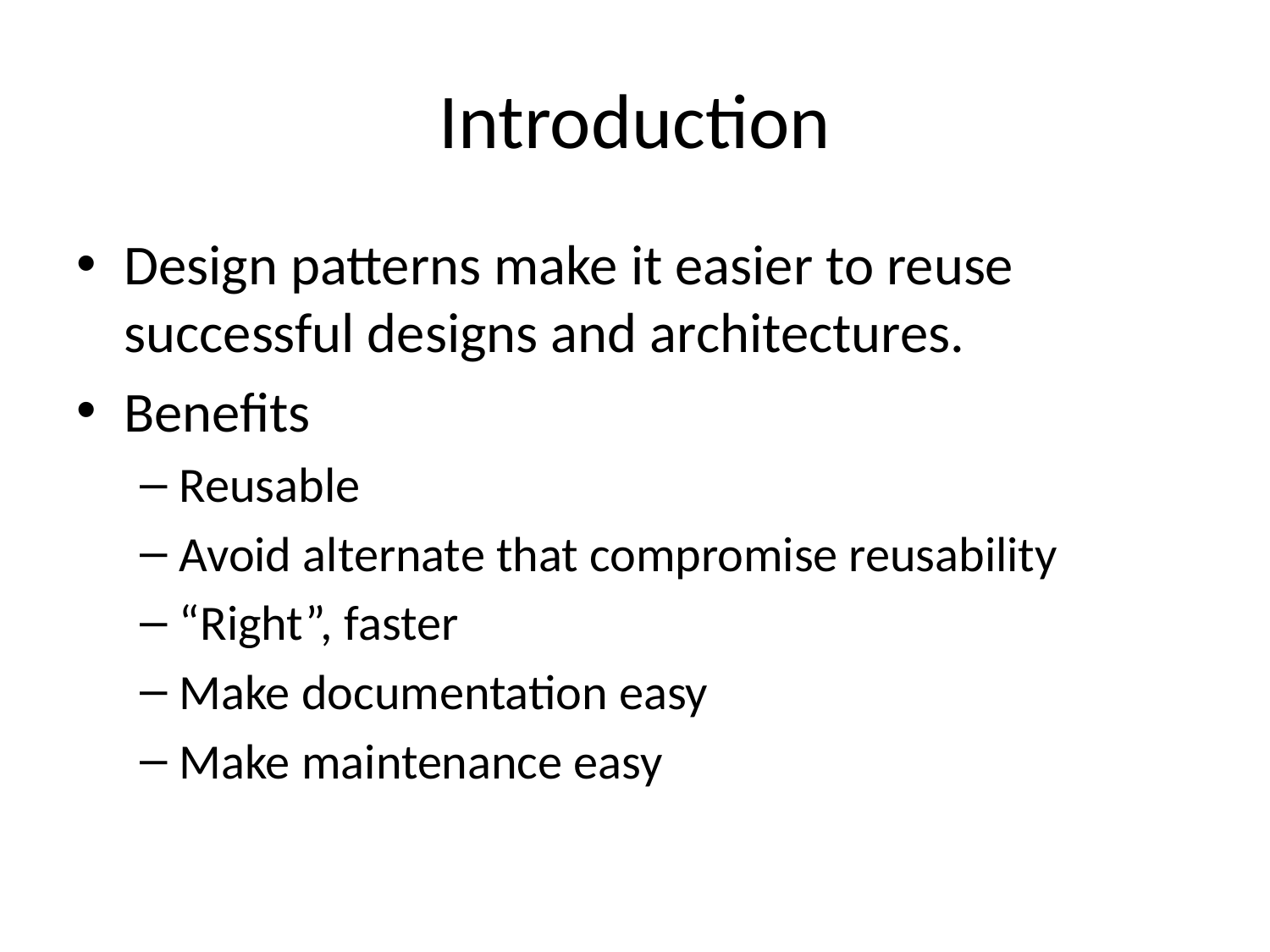

# Introduction
Design patterns make it easier to reuse successful designs and architectures.
Benefits
Reusable
Avoid alternate that compromise reusability
“Right”, faster
Make documentation easy
Make maintenance easy